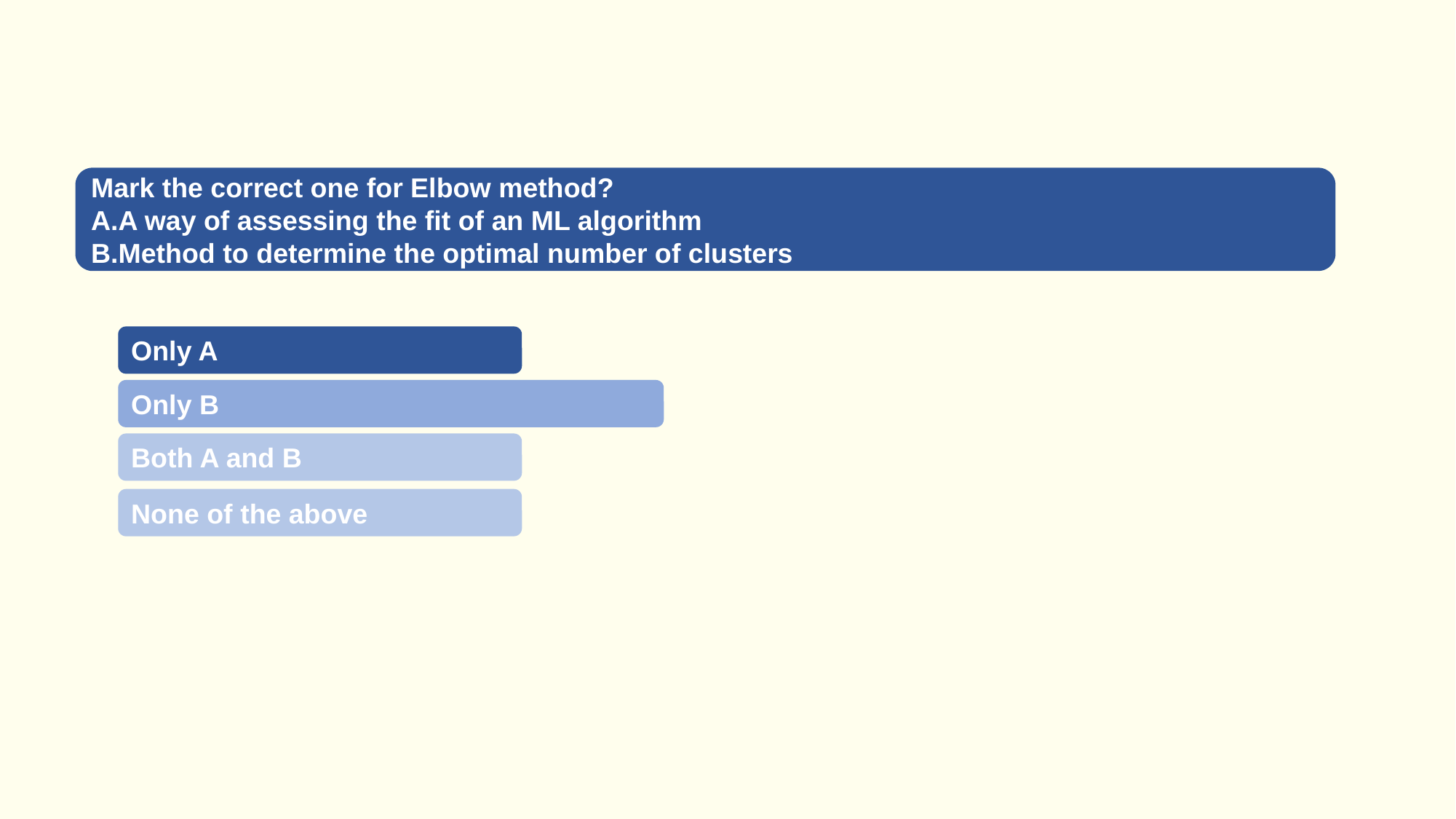

Mark the correct one for Elbow method?
A.A way of assessing the fit of an ML algorithm
B.Method to determine the optimal number of clusters
Only A
Only B
Both A and B
None of the above